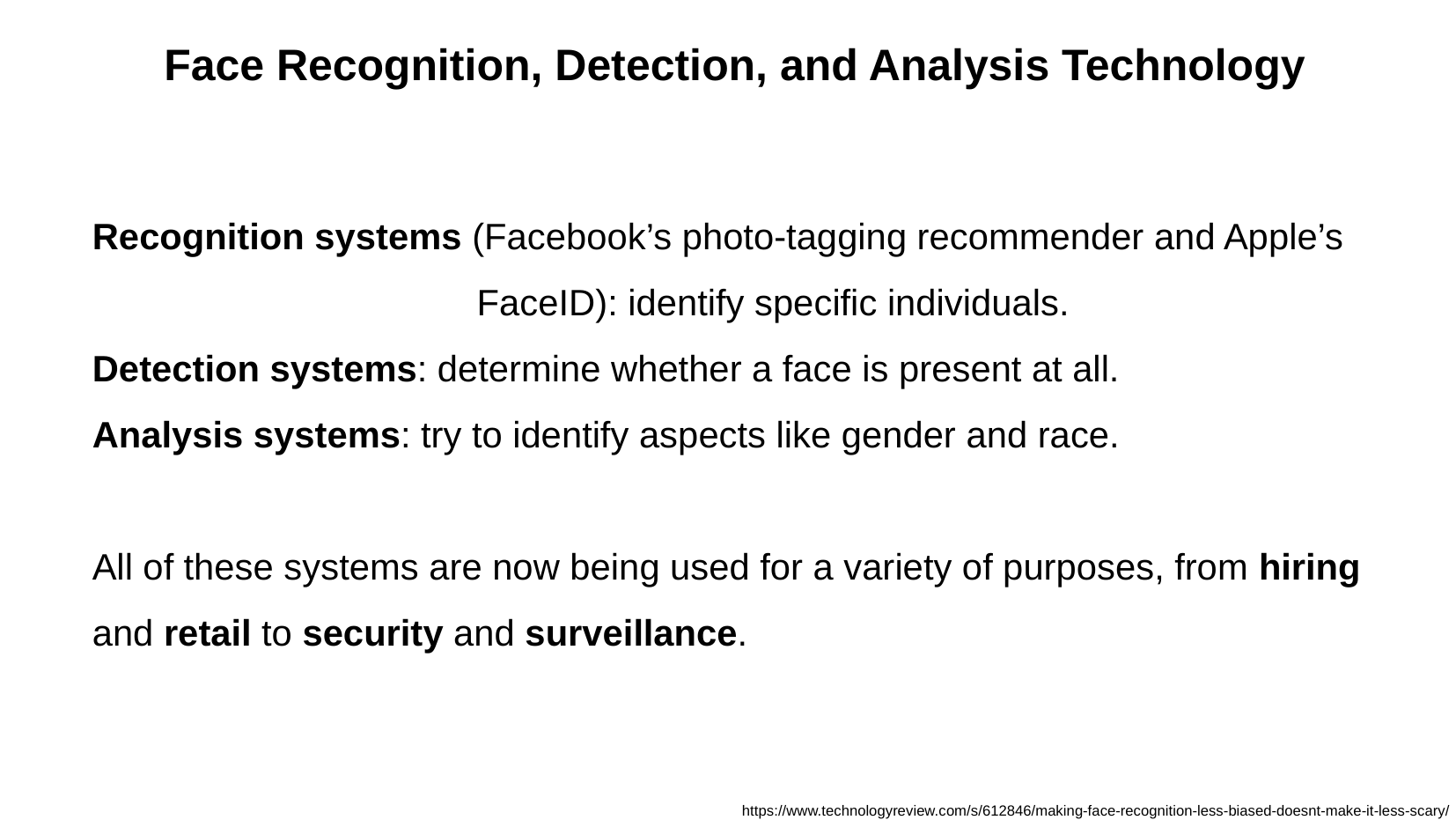

Face Recognition, Detection, and Analysis Technology
Recognition systems (Facebook’s photo-tagging recommender and Apple’s                                             FaceID): identify specific individuals.
Detection systems: determine whether a face is present at all.
Analysis systems: try to identify aspects like gender and race.

All of these systems are now being used for a variety of purposes, from hiring and retail to security and surveillance.
https://www.technologyreview.com/s/612846/making-face-recognition-less-biased-doesnt-make-it-less-scary/